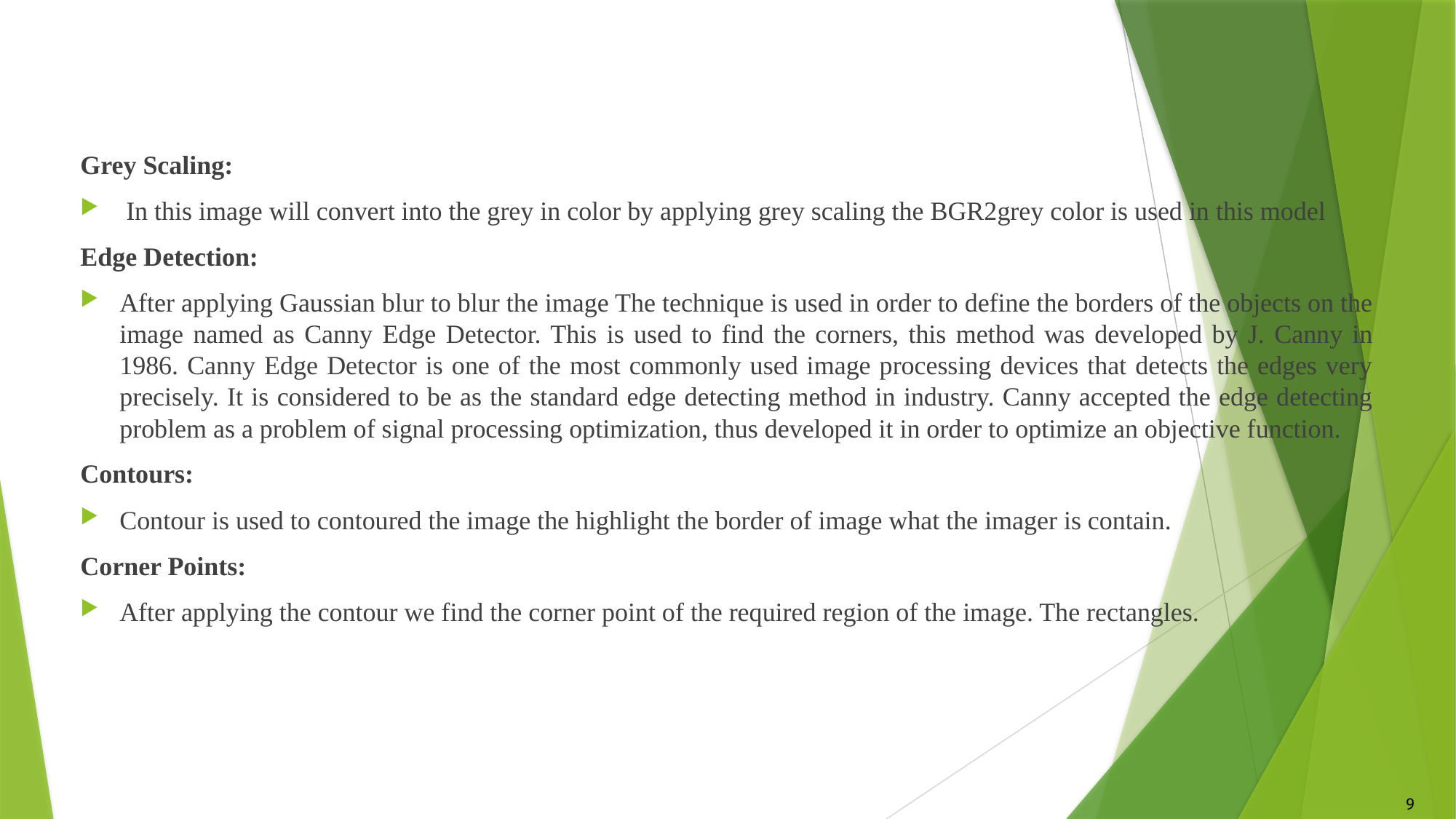

Grey Scaling:
 In this image will convert into the grey in color by applying grey scaling the BGR2grey color is used in this model
Edge Detection:
After applying Gaussian blur to blur the image The technique is used in order to define the borders of the objects on the image named as Canny Edge Detector. This is used to find the corners, this method was developed by J. Canny in 1986. Canny Edge Detector is one of the most commonly used image processing devices that detects the edges very precisely. It is considered to be as the standard edge detecting method in industry. Canny accepted the edge detecting problem as a problem of signal processing optimization, thus developed it in order to optimize an objective function.
Contours:
Contour is used to contoured the image the highlight the border of image what the imager is contain.
Corner Points:
After applying the contour we find the corner point of the required region of the image. The rectangles.

9